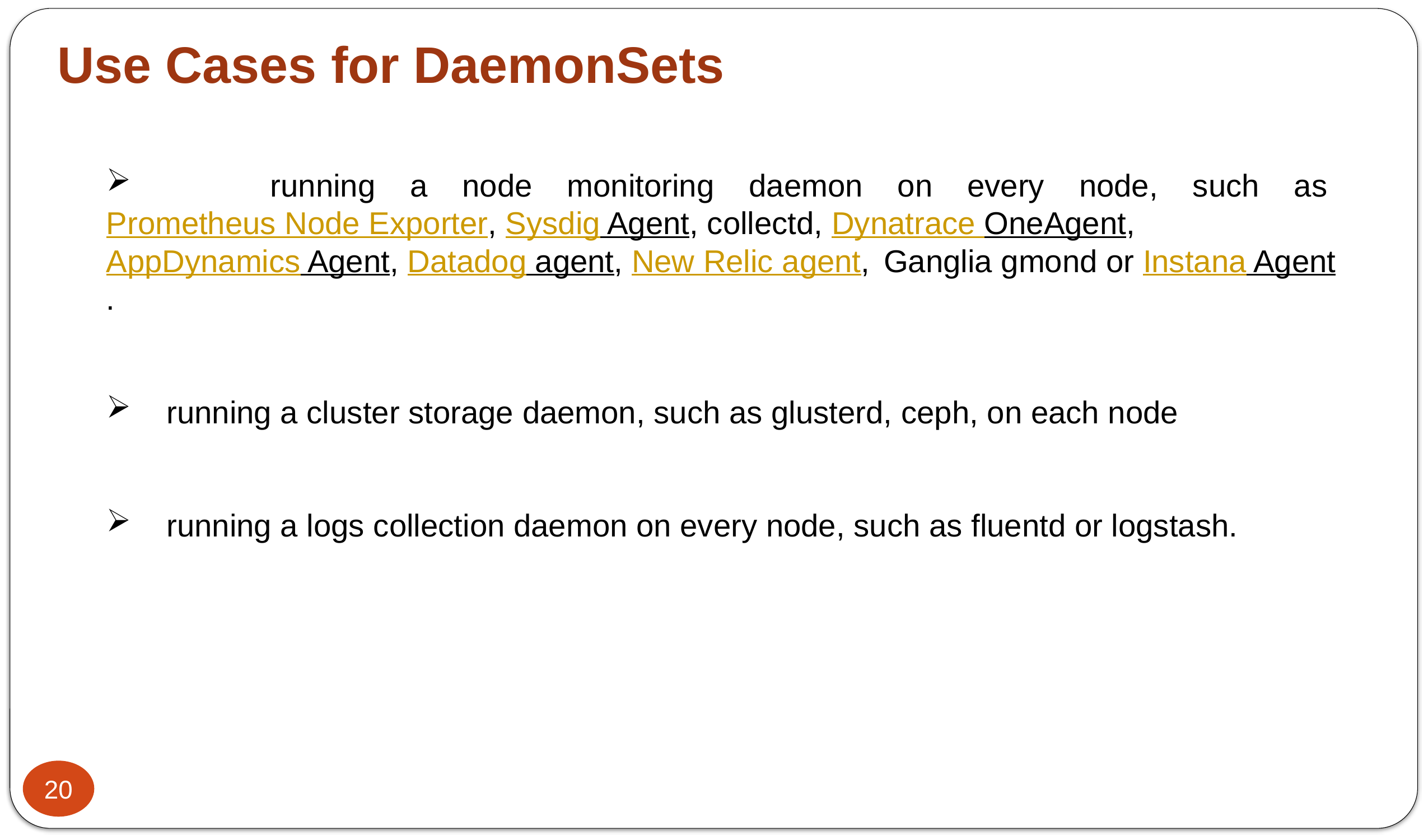

Use Cases for DaemonSets

    running a node monitoring daemon on every node, such as Prometheus Node Exporter, Sysdig Agent, collectd, Dynatrace OneAgent, AppDynamics Agent, Datadog agent, New Relic agent, Ganglia gmond or Instana Agent.

    running a cluster storage daemon, such as glusterd, ceph, on each node

    running a logs collection daemon on every node, such as fluentd or logstash.

20